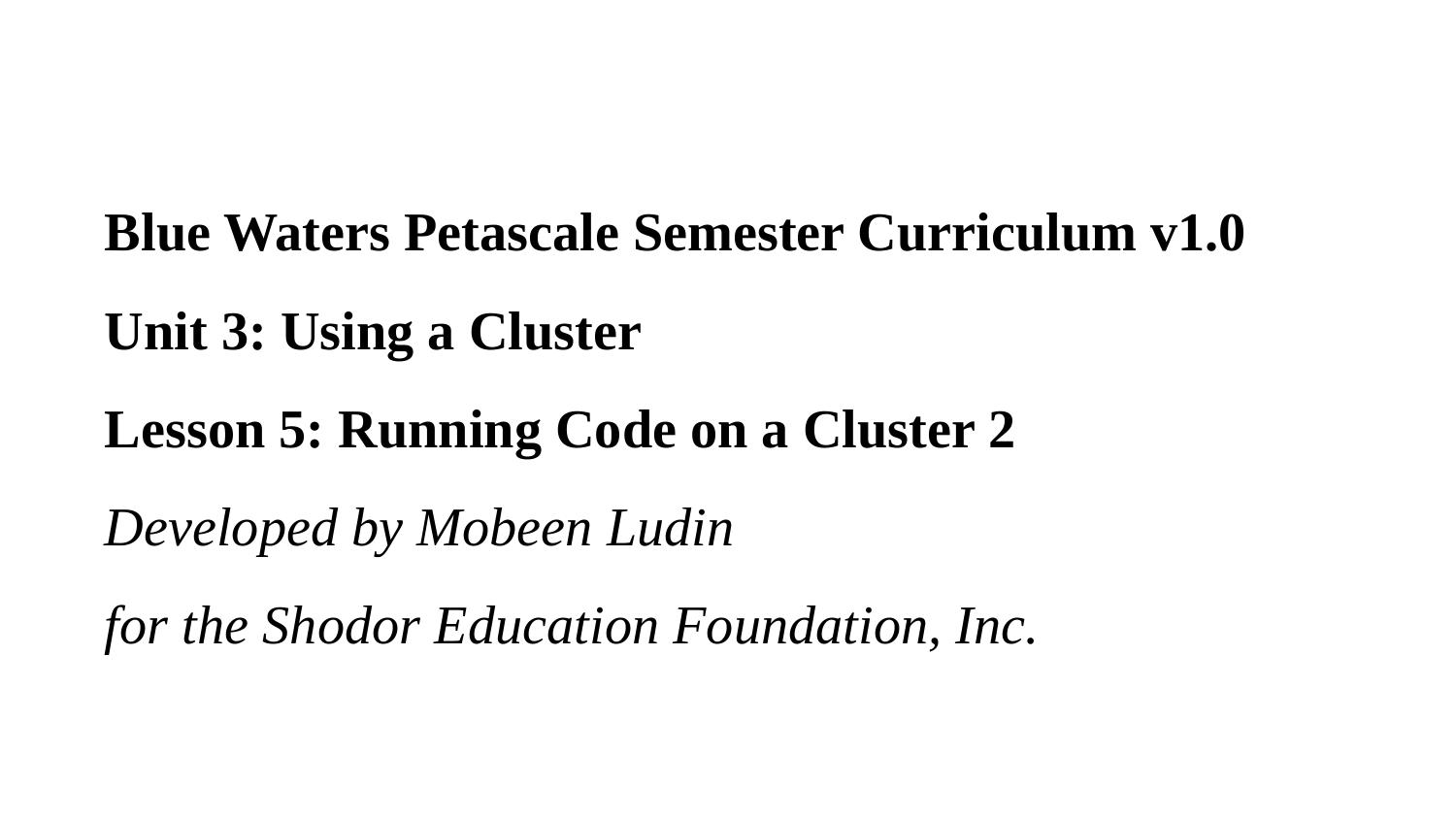

# Blue Waters Petascale Semester Curriculum v1.0 Unit 3: Using a Cluster Lesson 5: Running Code on a Cluster 2 Developed by Mobeen Ludin for the Shodor Education Foundation, Inc.